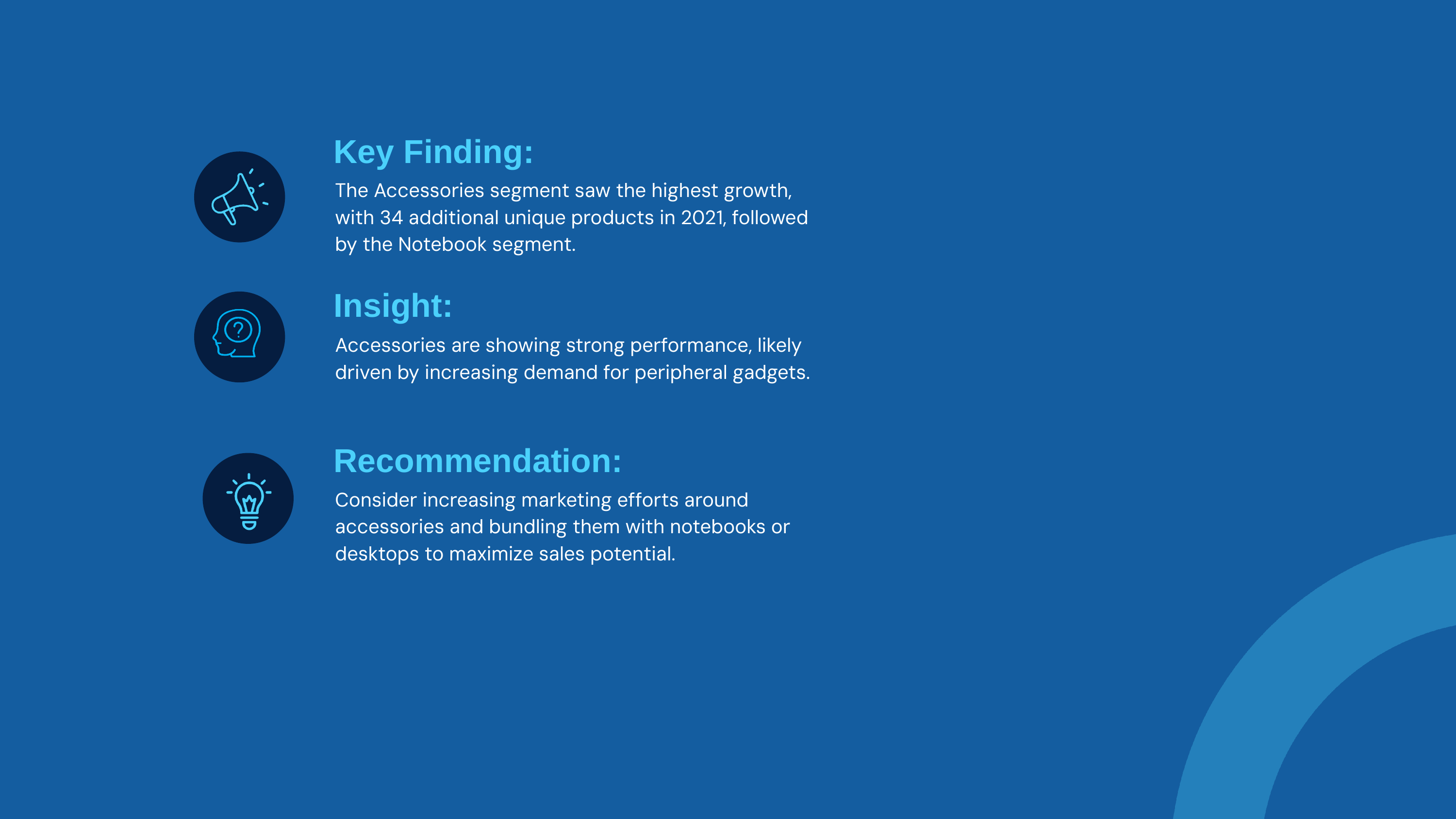

Key Finding:

The Accessories segment saw the highest growth, with 34 additional unique products in 2021, followed by the Notebook segment.
Insight:

Accessories are showing strong performance, likely driven by increasing demand for peripheral gadgets.
Recommendation:

Consider increasing marketing efforts around accessories and bundling them with notebooks or desktops to maximize sales potential.